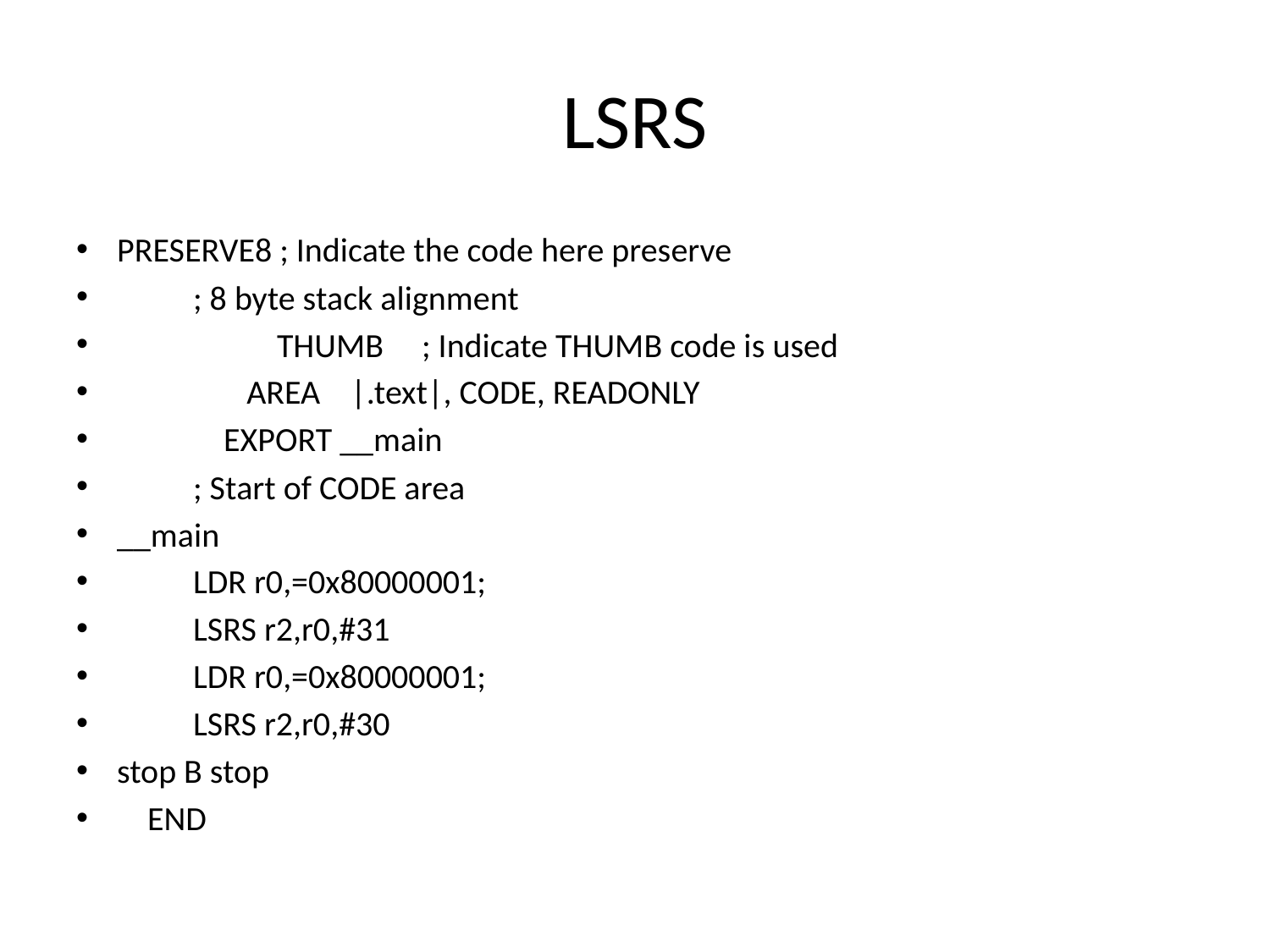

# LSRS
PRESERVE8 ; Indicate the code here preserve
	; 8 byte stack alignment
                     THUMB     ; Indicate THUMB code is used
                 AREA    |.text|, CODE, READONLY
              EXPORT __main
	; Start of CODE area
__main
		LDR r0,=0x80000001;
		LSRS r2,r0,#31
		LDR r0,=0x80000001;
		LSRS r2,r0,#30
stop B stop
    END